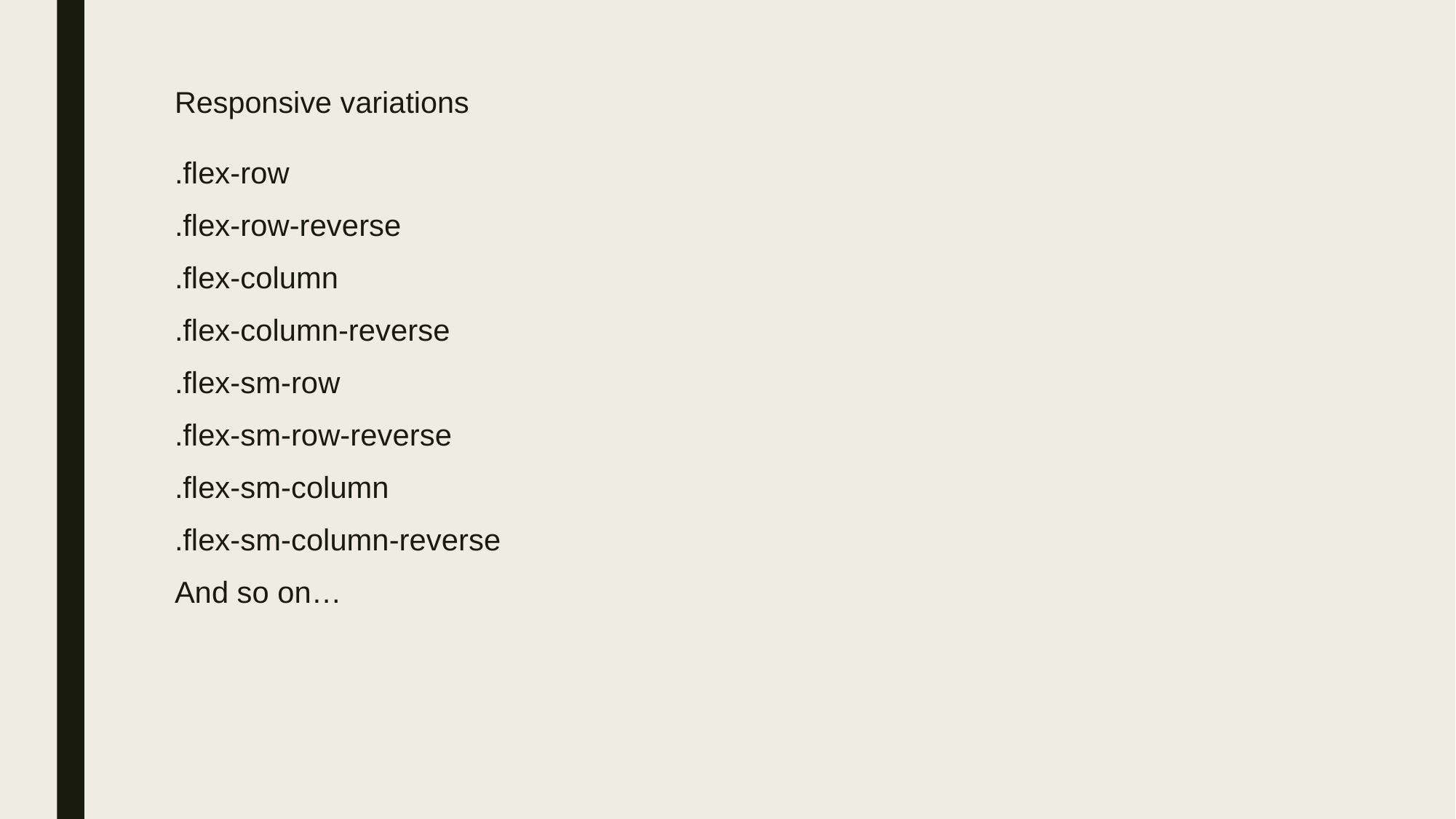

# Responsive variations
.flex-row
.flex-row-reverse
.flex-column
.flex-column-reverse
.flex-sm-row
.flex-sm-row-reverse
.flex-sm-column
.flex-sm-column-reverse
And so on…